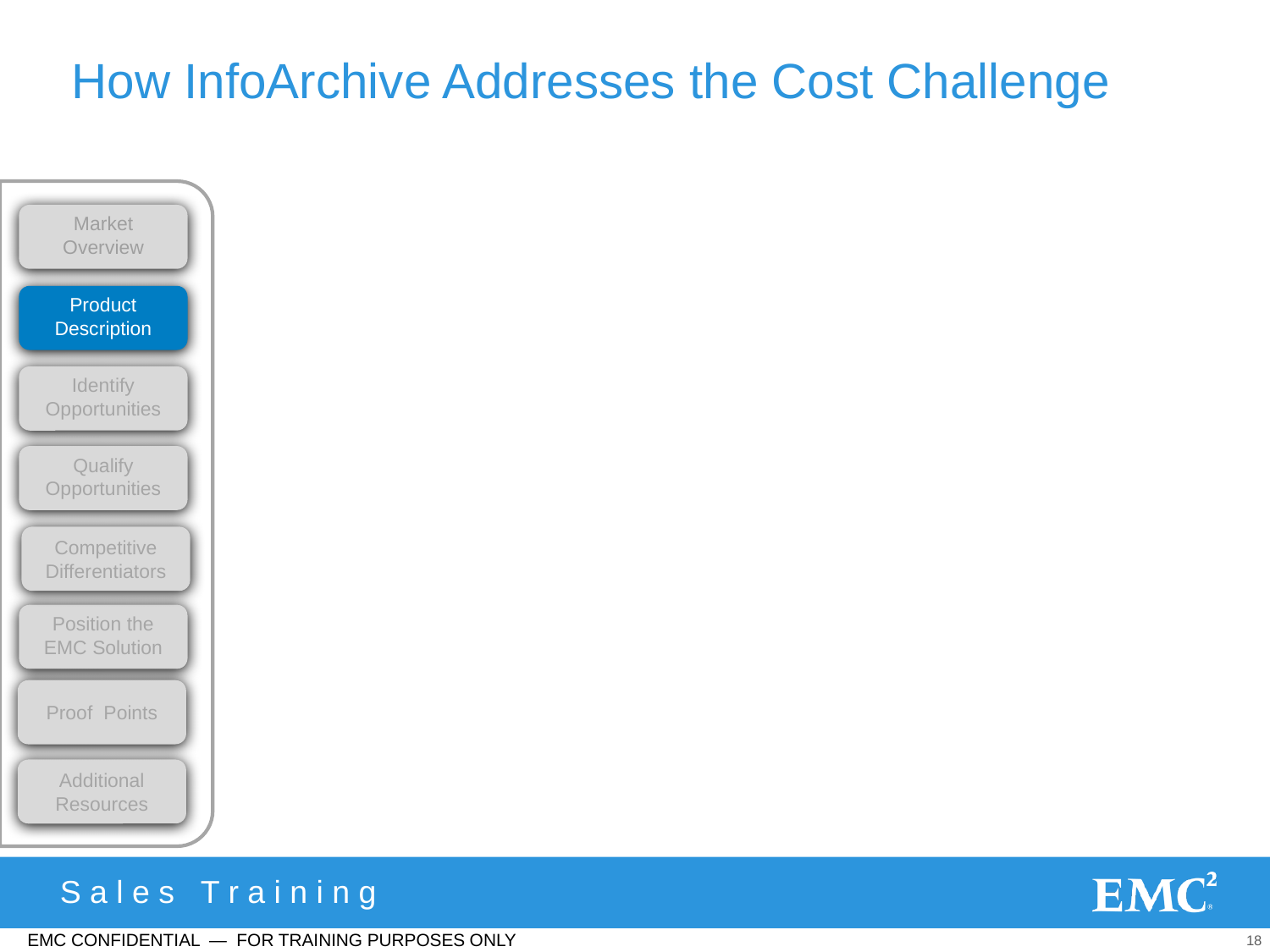

# How InfoArchive Addresses the Cost Challenge

Server Costs
InfoArchive moves data out of the operational systems
So fewer servers are needed
License Costs
And fewer DBMS Licenses are needed
Less information in the operational systems means faster, easier backups, restores, and upgrades
Storage Costs
InfoArchive automatically moves the data to the right type of storage based on business policy
Commonly accessed data is kept in primary storage, which is faster
Other data is kept in secondary storage, which is less expensive
In addition, data is compressed, reducing the volume by 90%
And with Centera, data is replicated so no backups are needed for archived data

Market Overview

Product Description

Identify Opportunities

Qualify Opportunities
Competitive Differentiators

Position the EMC Solution
Proof  Points
Additional Resources